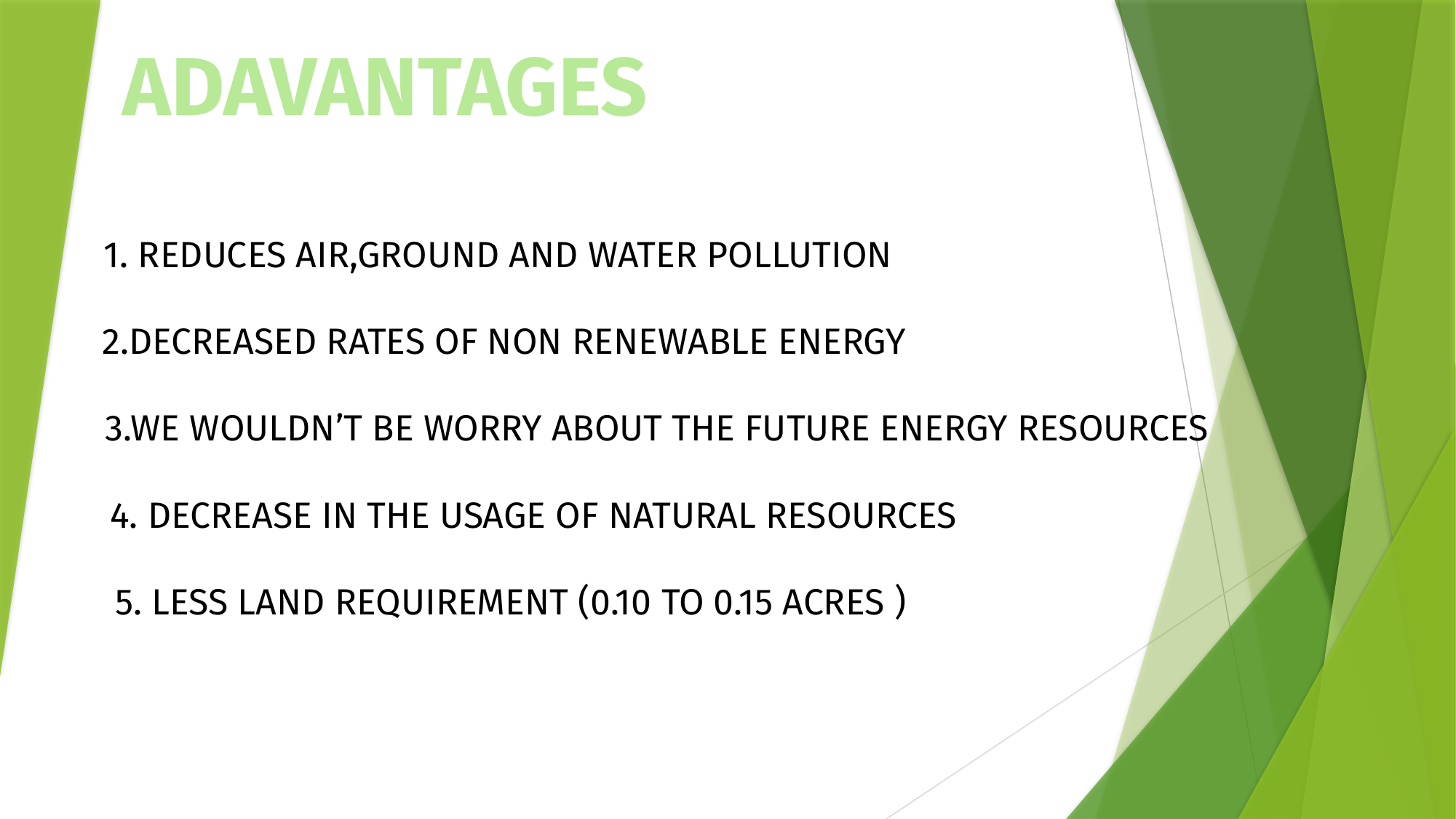

ADAVANTAGES
1. REDUCES AIR,GROUND AND WATER POLLUTION
2.DECREASED RATES OF NON RENEWABLE ENERGY
3.WE WOULDN’T BE WORRY ABOUT THE FUTURE ENERGY RESOURCES
4. DECREASE IN THE USAGE OF NATURAL RESOURCES
5. LESS LAND REQUIREMENT (0.10 TO 0.15 ACRES )